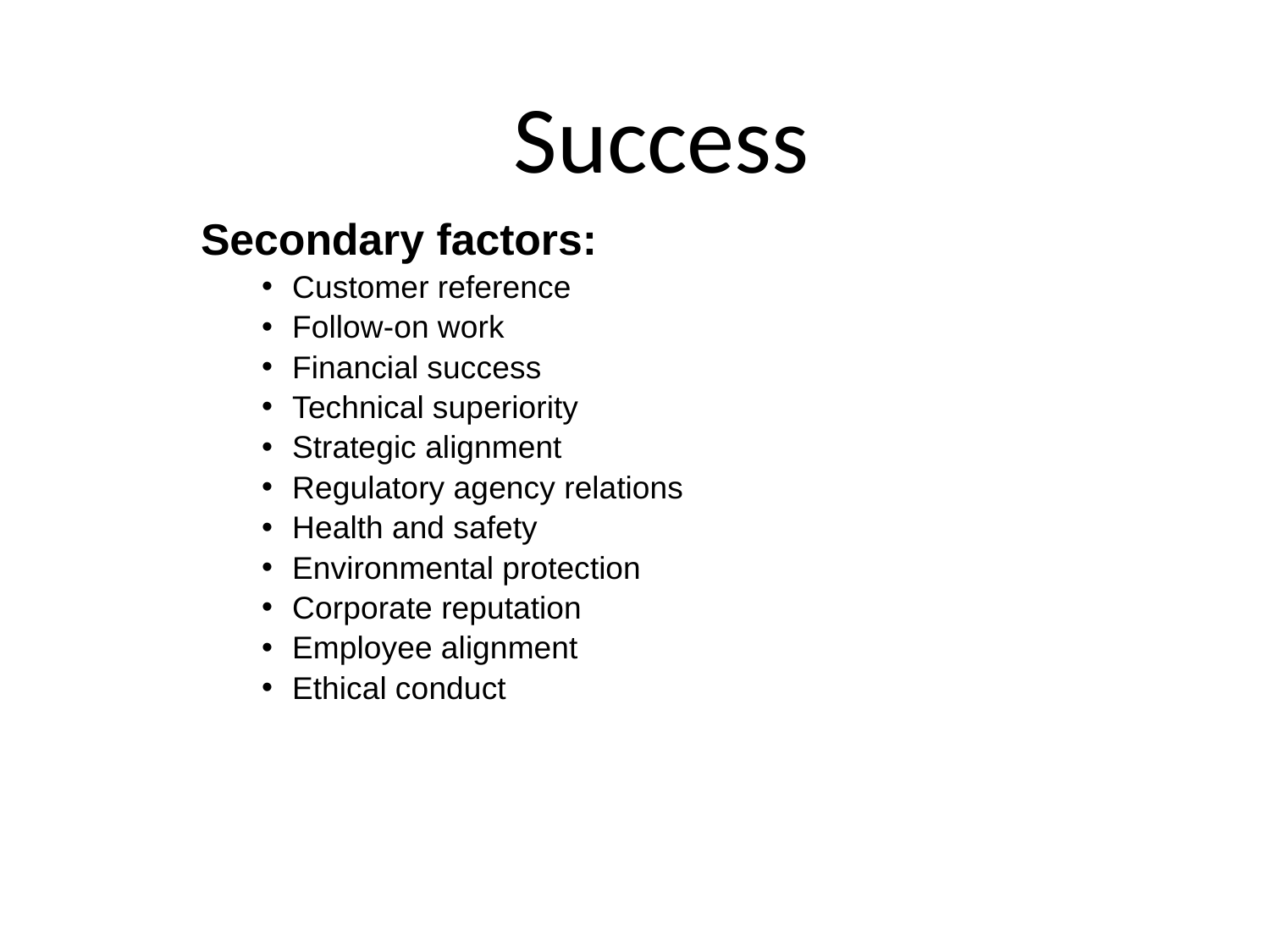

# Success

Secondary factors:
Customer reference
Follow-on work
Financial success
Technical superiority
Strategic alignment
Regulatory agency relations
Health and safety
Environmental protection
Corporate reputation
Employee alignment
Ethical conduct